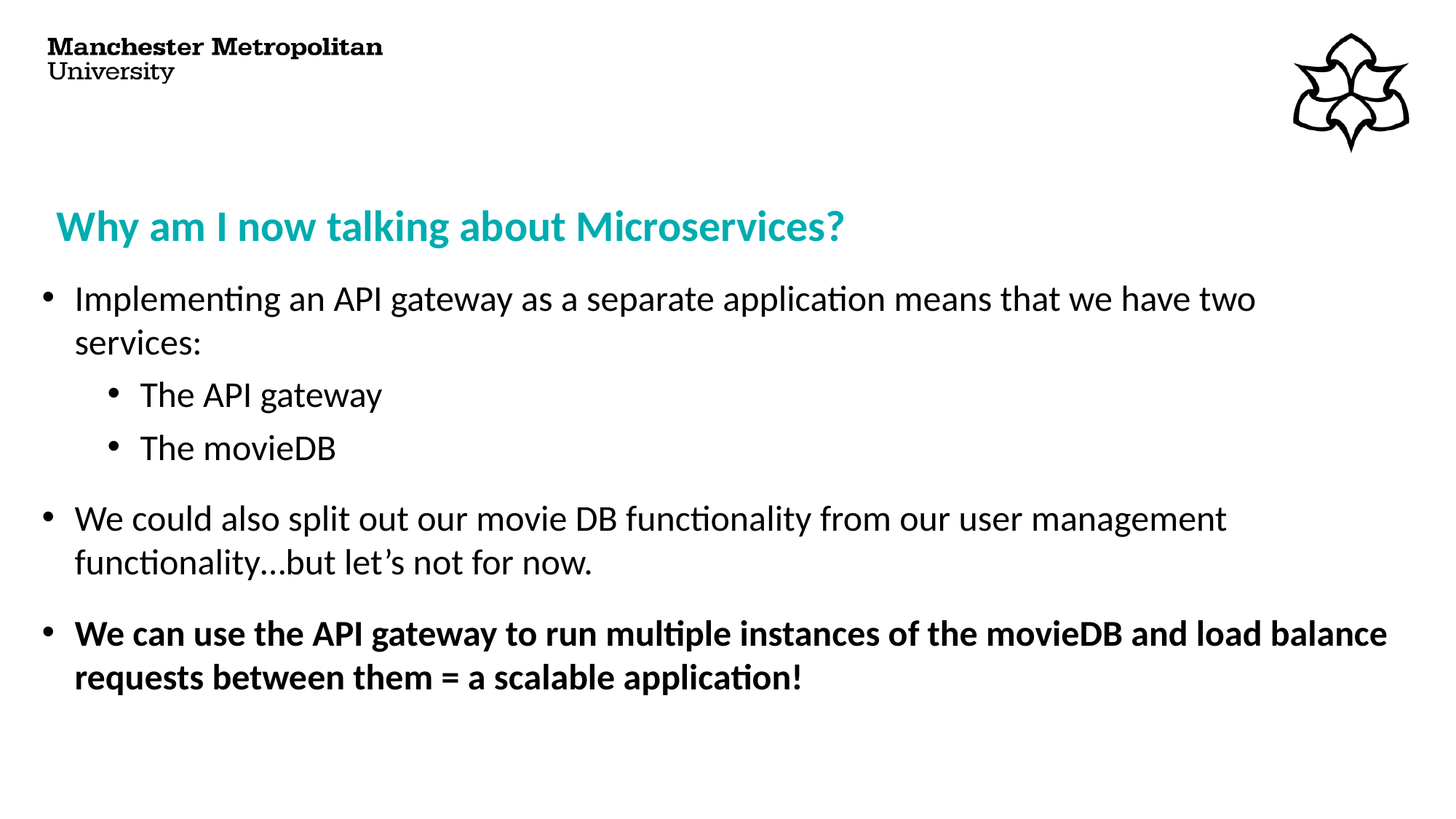

# Why am I now talking about Microservices?
Implementing an API gateway as a separate application means that we have two services:
The API gateway
The movieDB
We could also split out our movie DB functionality from our user management functionality…but let’s not for now.
We can use the API gateway to run multiple instances of the movieDB and load balance requests between them = a scalable application!